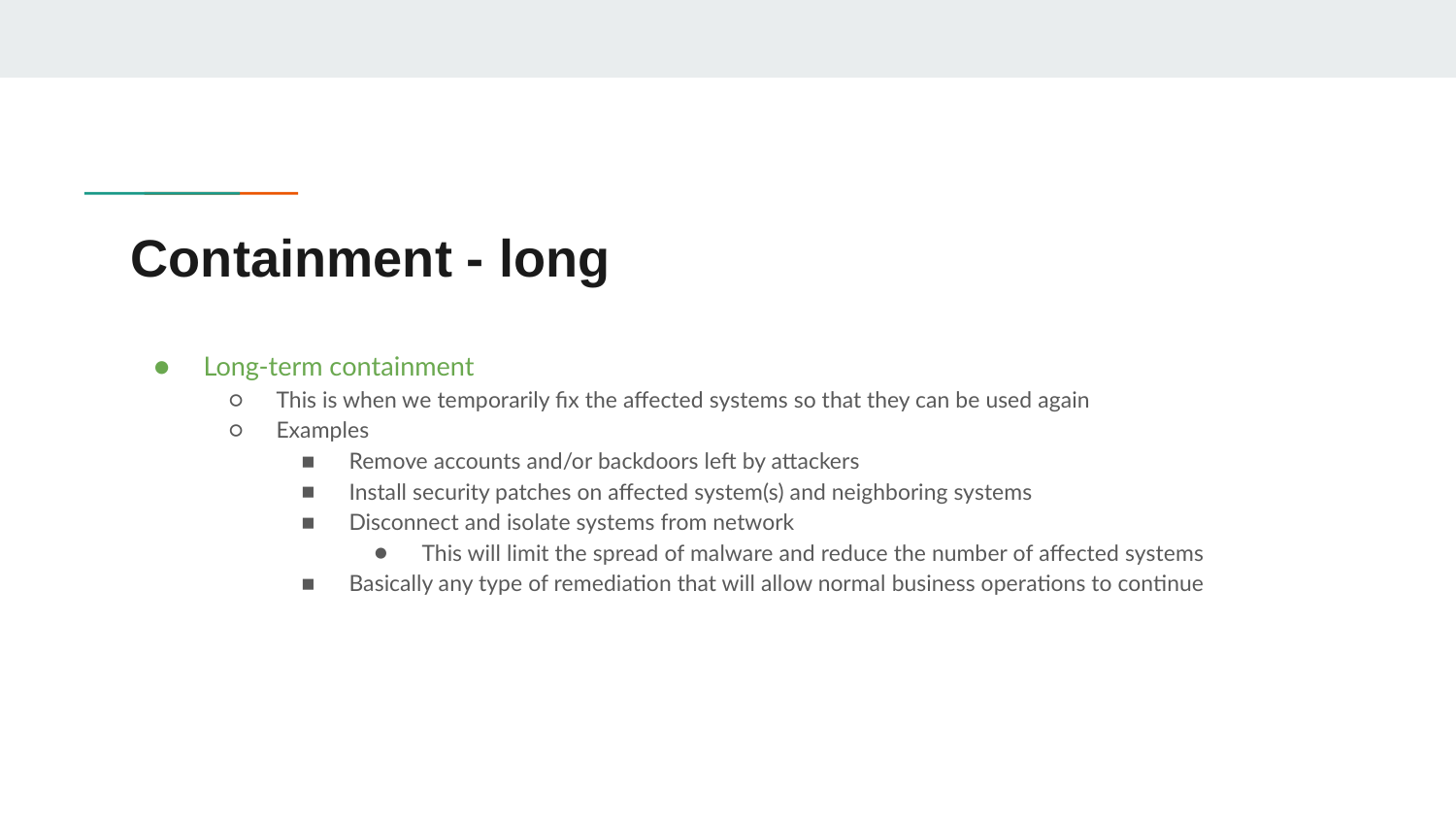

# Containment - long
Long-term containment
This is when we temporarily fix the affected systems so that they can be used again
Examples
Remove accounts and/or backdoors left by attackers
Install security patches on affected system(s) and neighboring systems
Disconnect and isolate systems from network
This will limit the spread of malware and reduce the number of affected systems
Basically any type of remediation that will allow normal business operations to continue